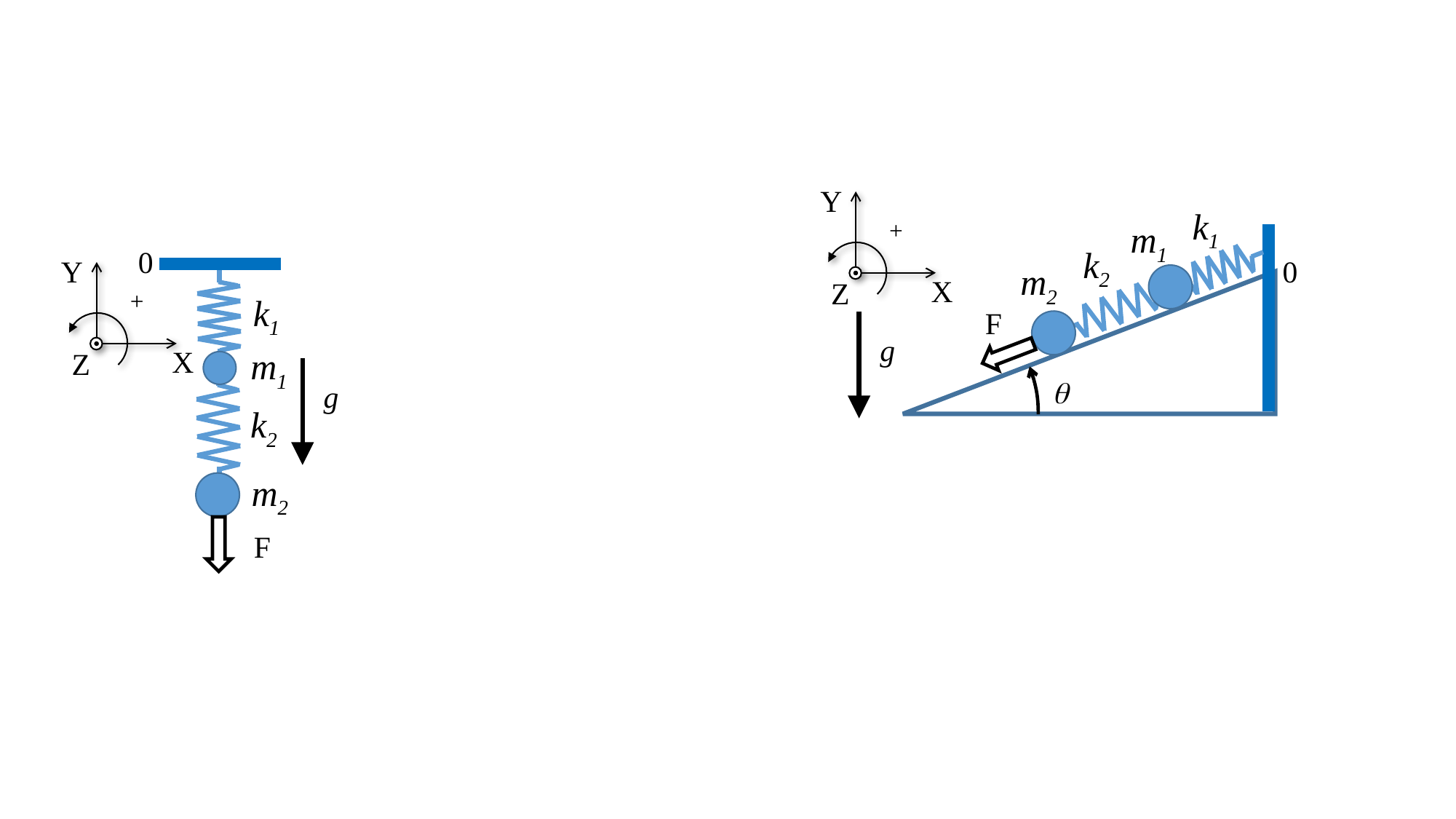

Y
+

X
Z
k1
m1

k2
0
m2

F

g

θ

0
Y
+

X
Z
k1
m1

g
k2
m2

F